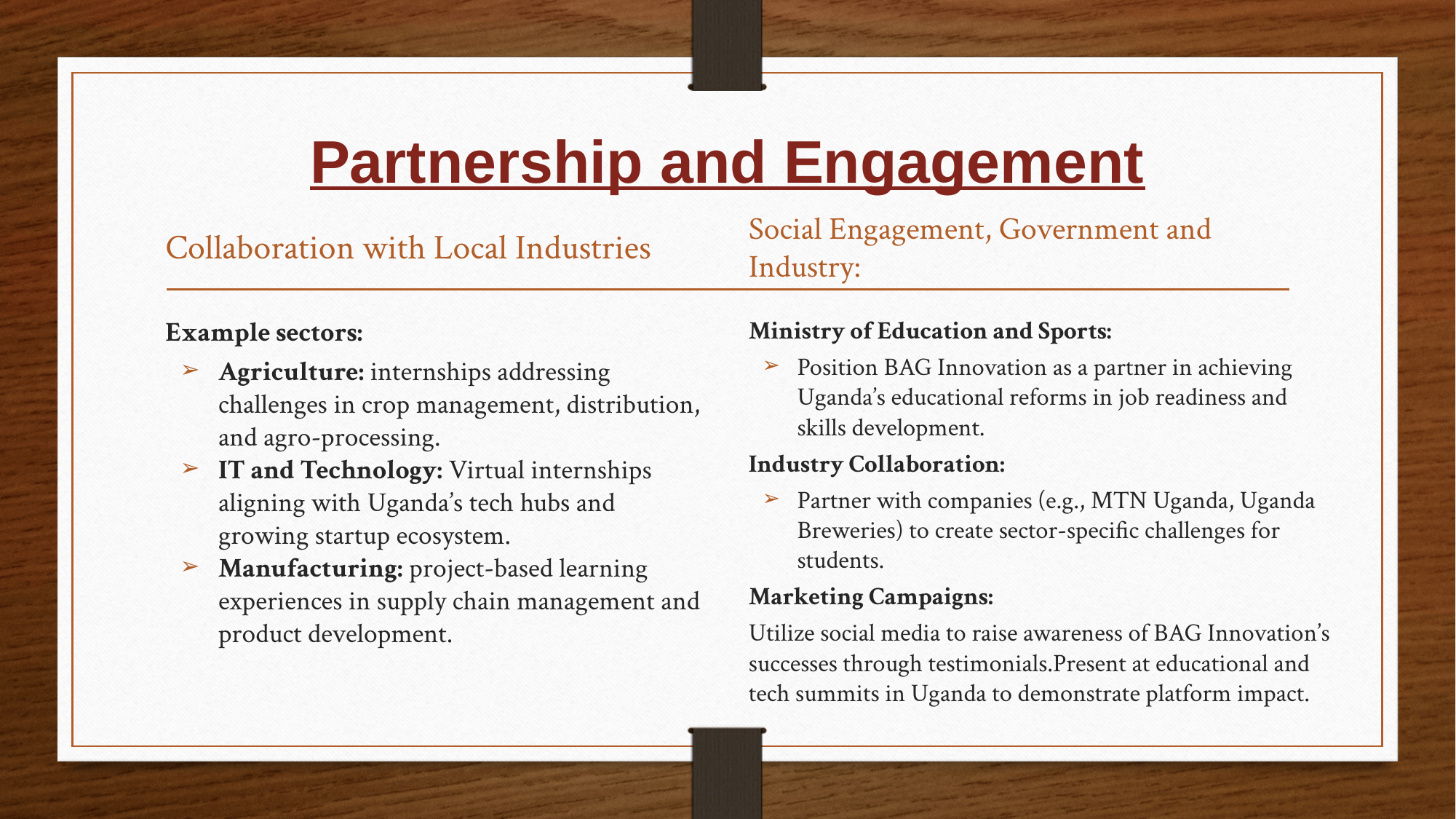

# Partnership and Engagement
Collaboration with Local Industries
Social Engagement, Government and Industry:
Example sectors:
Agriculture: internships addressing challenges in crop management, distribution, and agro-processing.
IT and Technology: Virtual internships aligning with Uganda’s tech hubs and growing startup ecosystem.
Manufacturing: project-based learning experiences in supply chain management and product development.

Ministry of Education and Sports:
Position BAG Innovation as a partner in achieving Uganda’s educational reforms in job readiness and skills development.
Industry Collaboration:
Partner with companies (e.g., MTN Uganda, Uganda Breweries) to create sector-specific challenges for students.
Marketing Campaigns:
Utilize social media to raise awareness of BAG Innovation’s successes through testimonials.Present at educational and tech summits in Uganda to demonstrate platform impact.